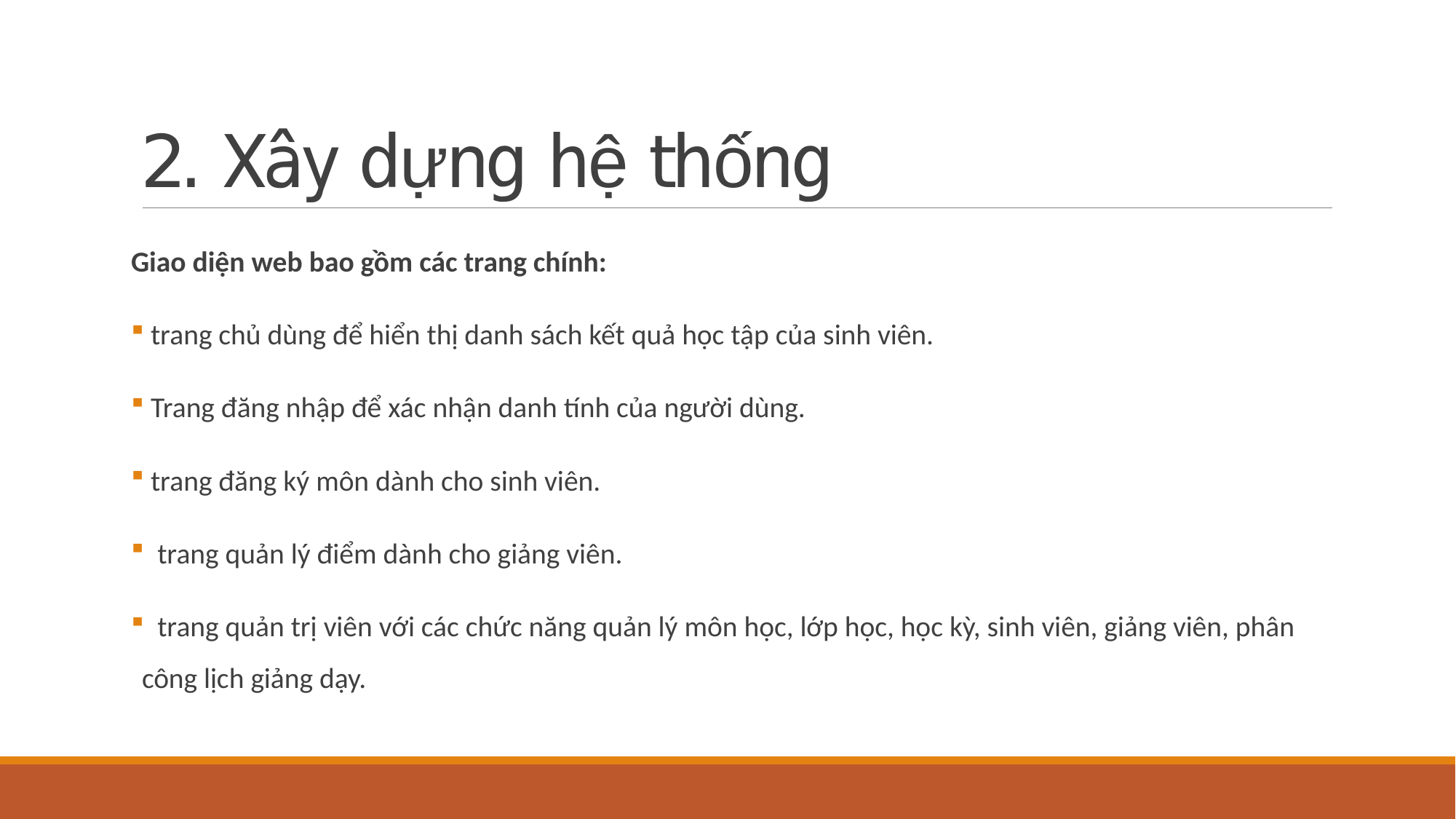

# 2. Xây dựng hệ thống
Giao diện web bao gồm các trang chính:
 trang chủ dùng để hiển thị danh sách kết quả học tập của sinh viên.
 Trang đăng nhập để xác nhận danh tính của người dùng.
 trang đăng ký môn dành cho sinh viên.
  trang quản lý điểm dành cho giảng viên.
  trang quản trị viên với các chức năng quản lý môn học, lớp học, học kỳ, sinh viên, giảng viên, phân công lịch giảng dạy.